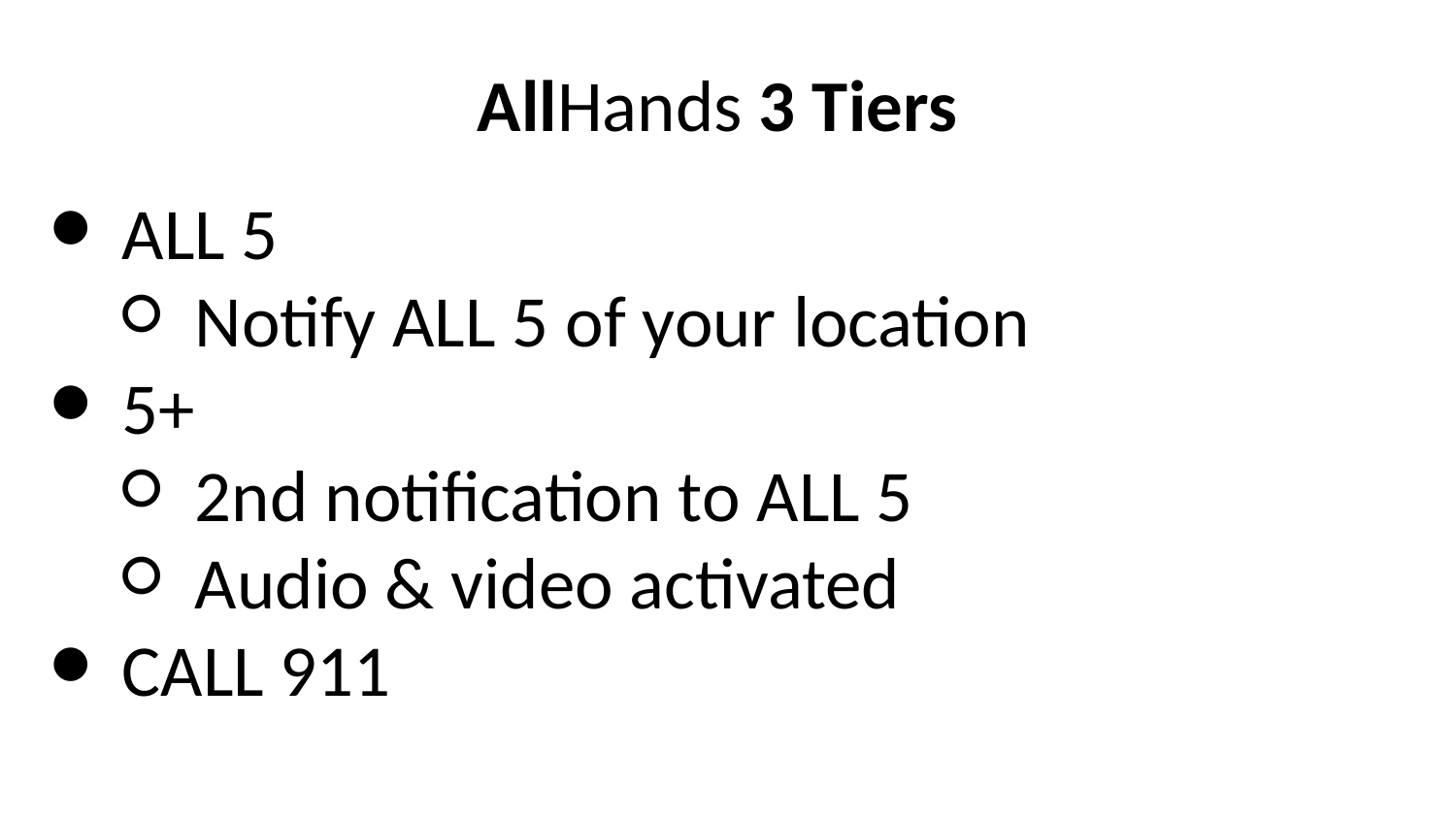

AllHands 3 Tiers
ALL 5
Notify ALL 5 of your location
5+
2nd notification to ALL 5
Audio & video activated
CALL 911